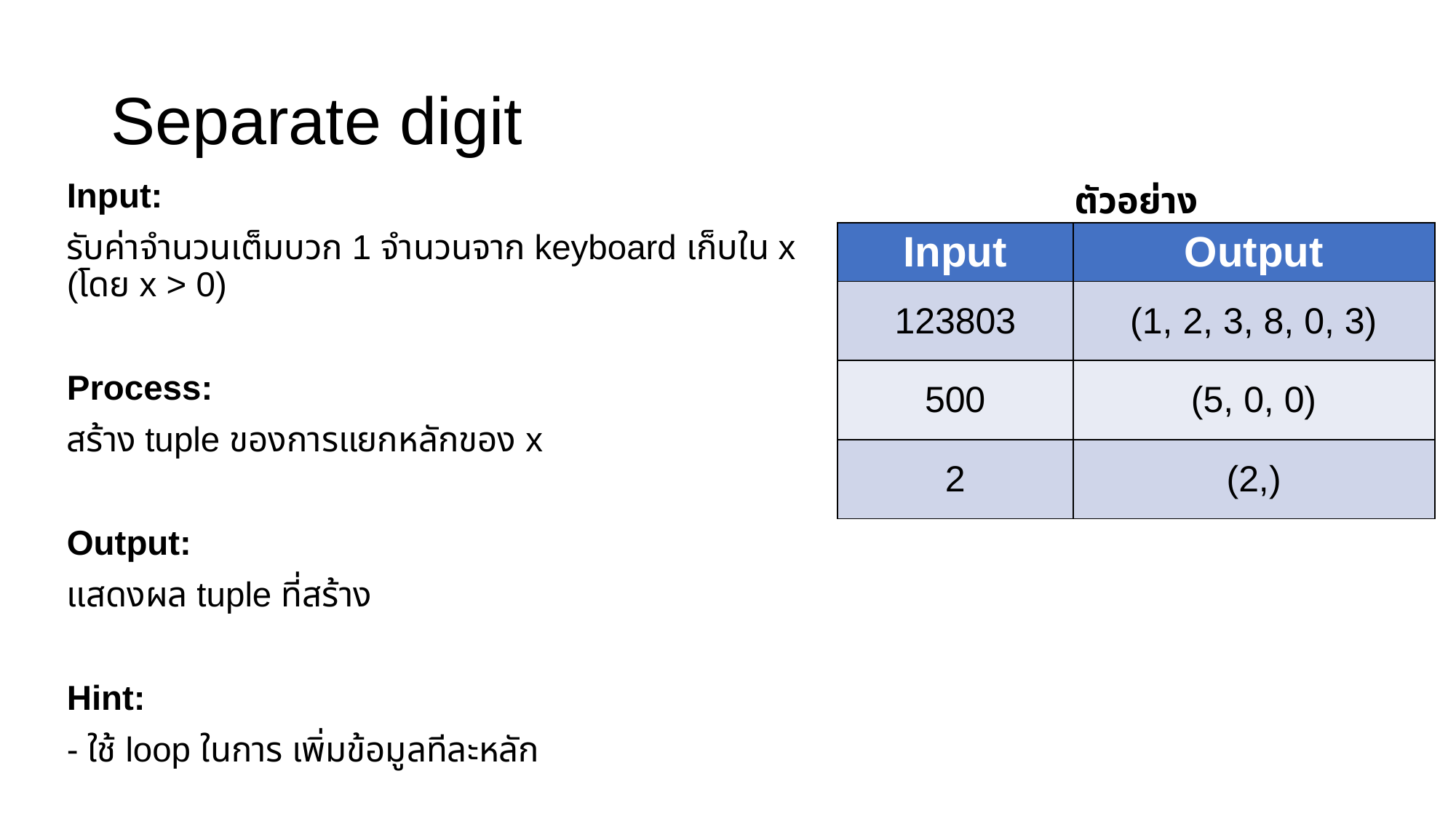

# Separate digit
ตัวอย่าง
Input:
รับค่าจำนวนเต็มบวก 1 จำนวนจาก keyboard เก็บใน x (โดย x > 0)

Process:
สร้าง tuple ของการแยกหลักของ x

Output:
แสดงผล tuple ที่สร้าง

Hint:
- ใช้ loop ในการ เพิ่มข้อมูลทีละหลัก
| Input | Output |
| --- | --- |
| 123803 | (1, 2, 3, 8, 0, 3) |
| 500 | (5, 0, 0) |
| 2 | (2,) |